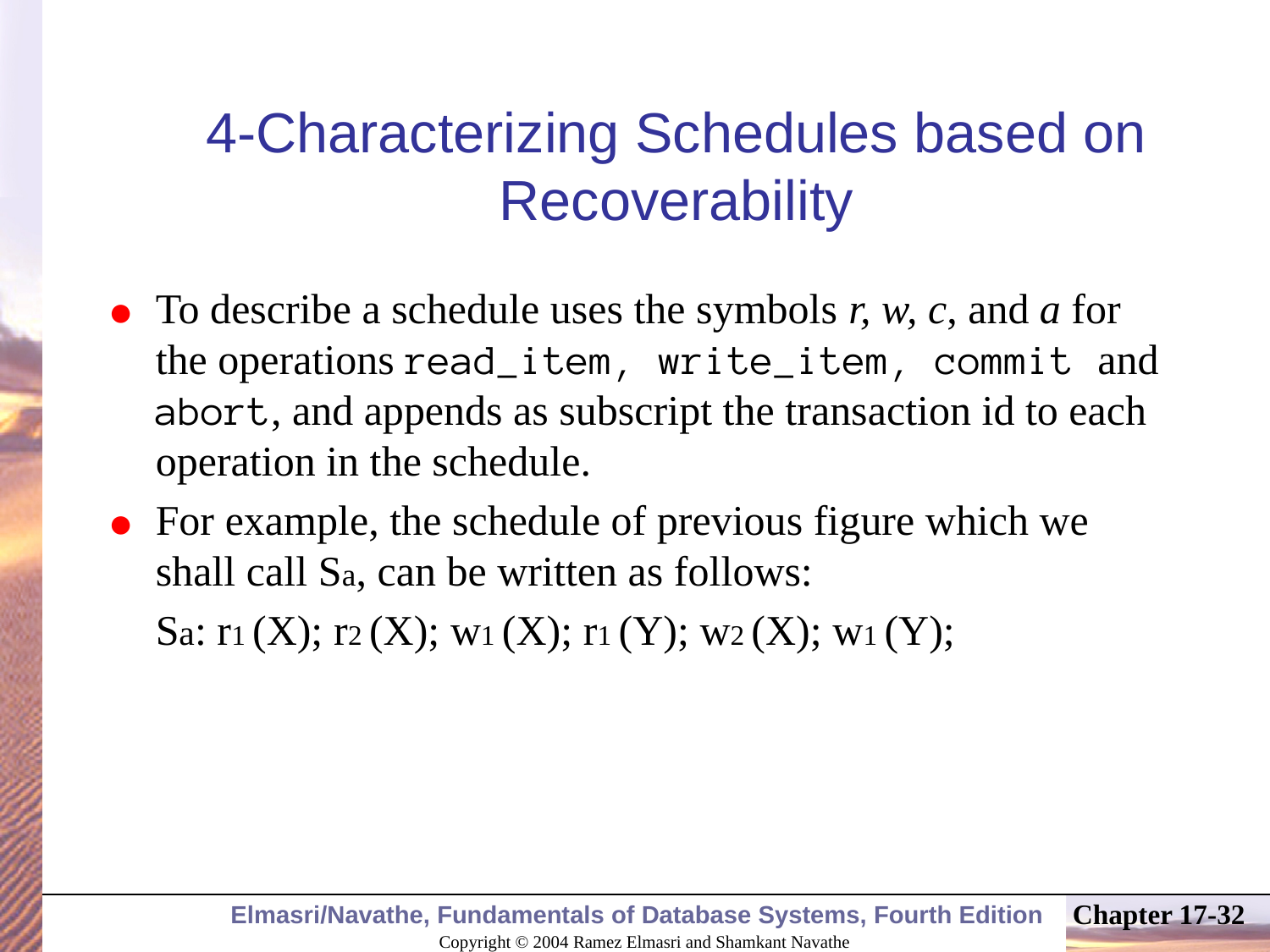

# 4-Characterizing Schedules based on Recoverability
To describe a schedule uses the symbols r, w, c, and a for the operations read_item, write_item, commit and abort, and appends as subscript the transaction id to each operation in the schedule.
For example, the schedule of previous figure which we shall call Sa, can be written as follows:
	Sa: r1 (X); r2 (X); w1 (X); r1 (Y); w2 (X); w1 (Y);
Chapter 17-32